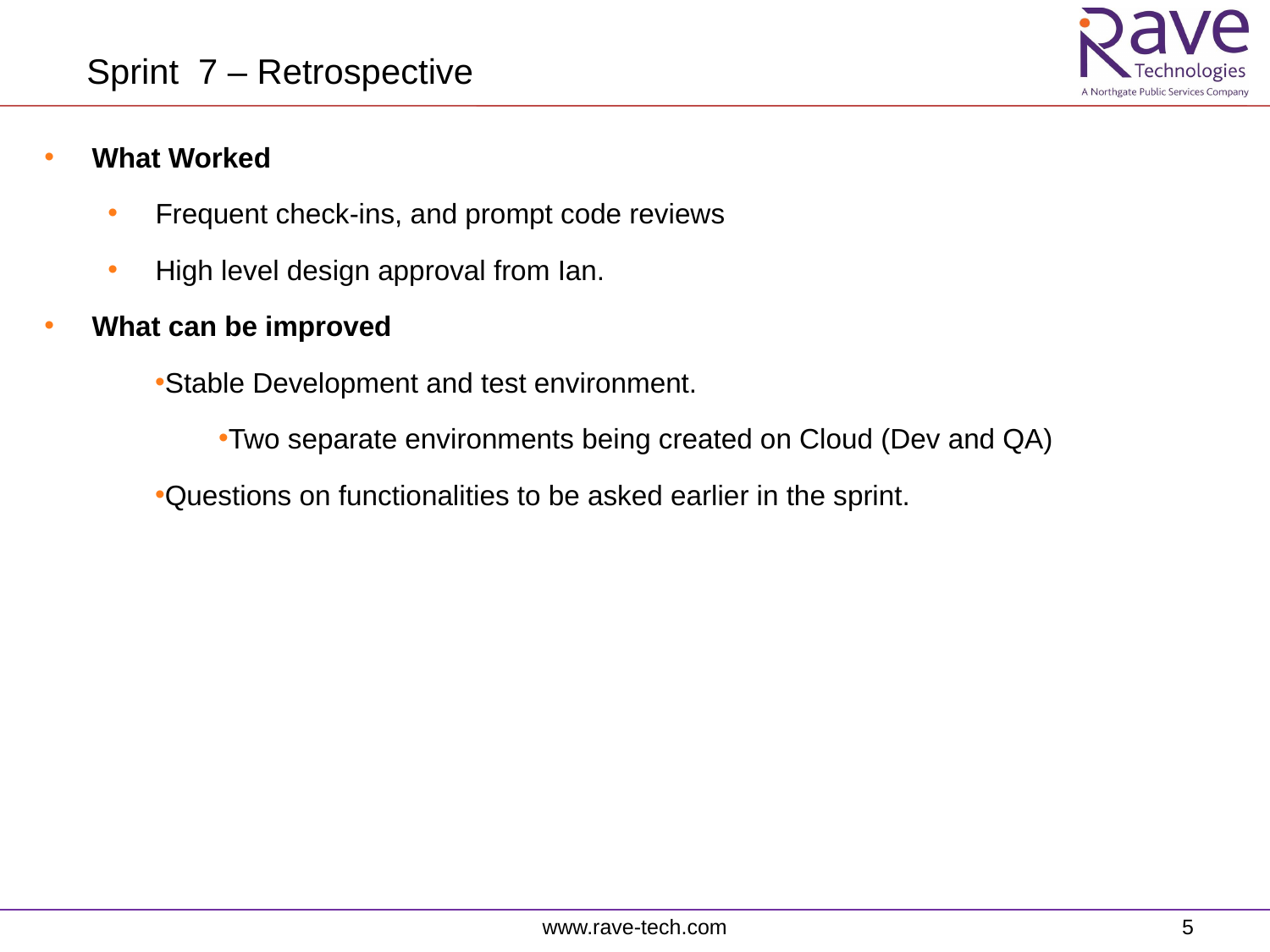

Sprint  7 – Retrospective
What Worked
Frequent check-ins, and prompt code reviews
High level design approval from Ian.
What can be improved
Stable Development and test environment.
Two separate environments being created on Cloud (Dev and QA)
Questions on functionalities to be asked earlier in the sprint.

www.rave-tech.com
5